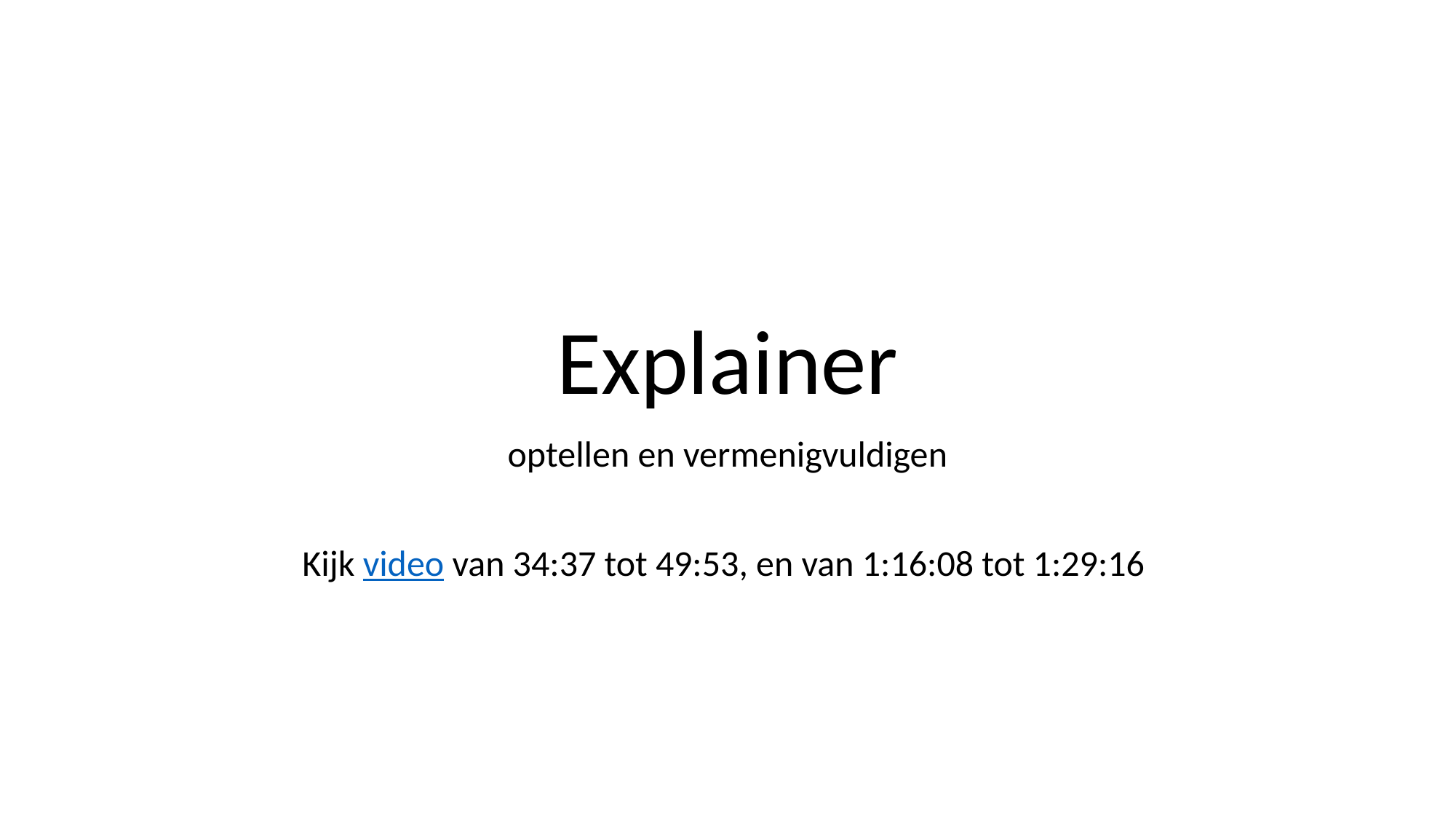

# Explainer
optellen en vermenigvuldigen

Kijk video van 34:37 tot 49:53, en van 1:16:08 tot 1:29:16